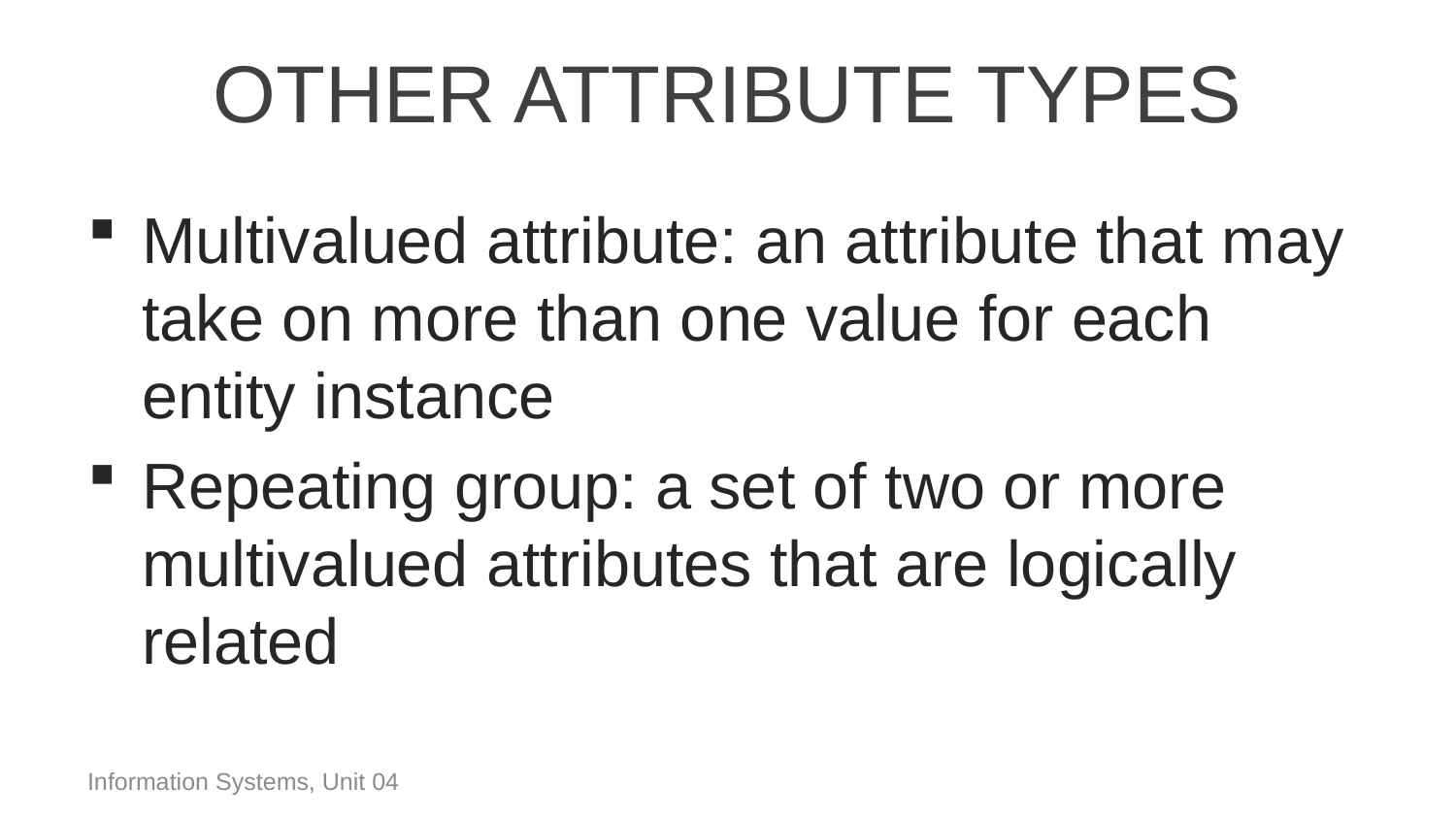

# Other Attribute Types
Multivalued attribute: an attribute that may take on more than one value for each entity instance
Repeating group: a set of two or more multivalued attributes that are logically related
Information Systems, Unit 04
30